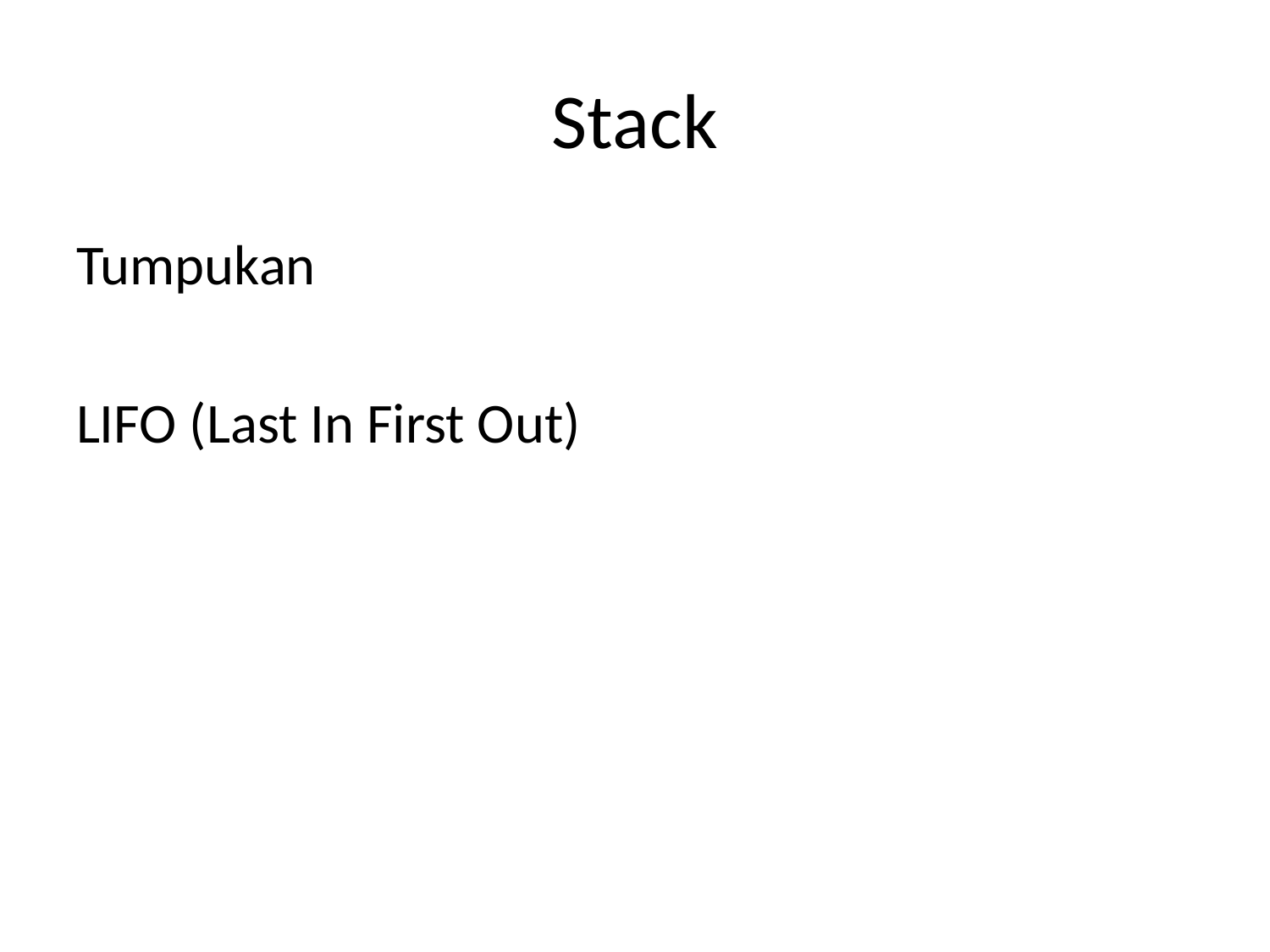

# Stack
Tumpukan

LIFO (Last In First Out)